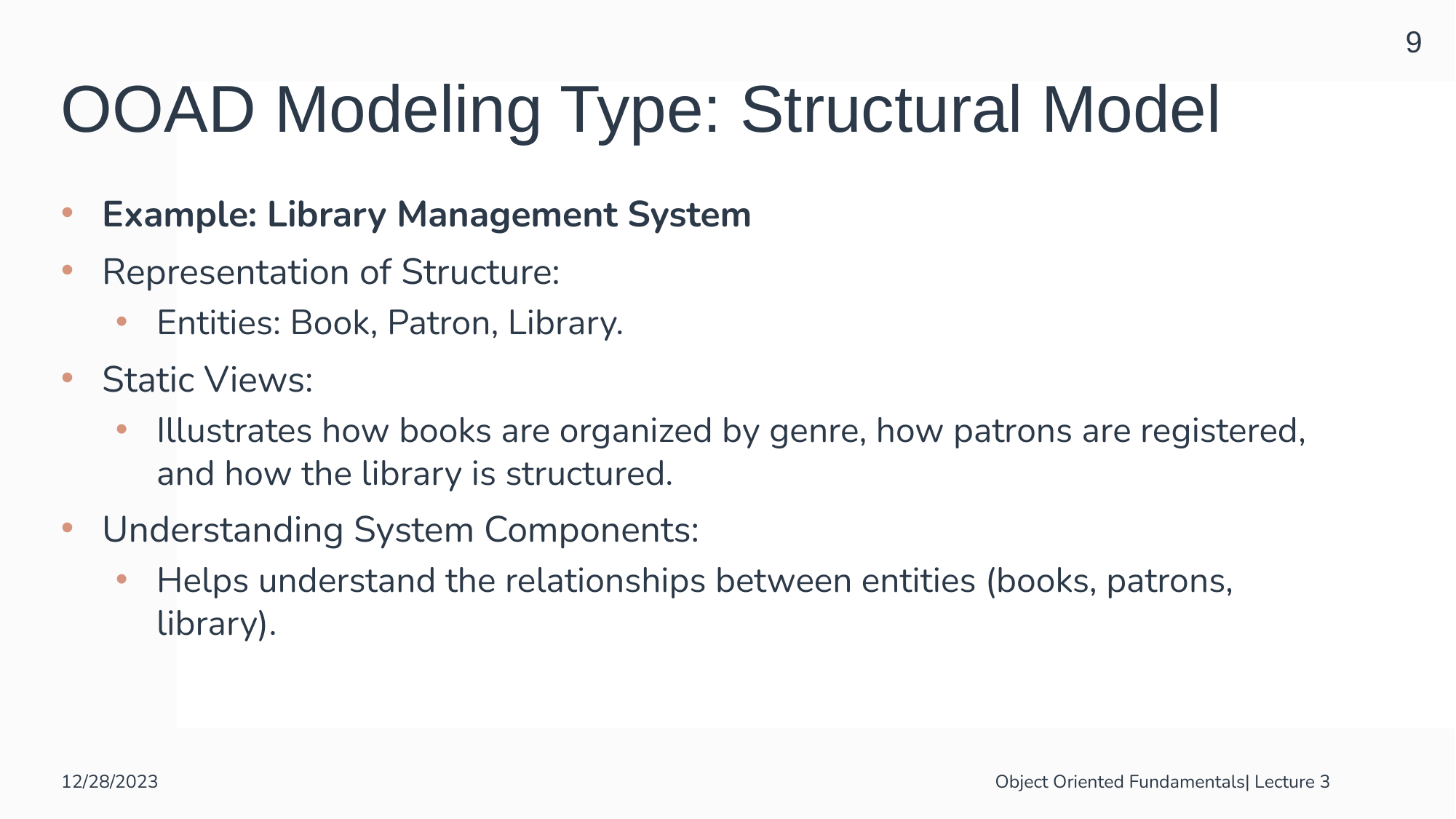

9
# OOAD Modeling Type: Structural Model
Example: Library Management System
Representation of Structure:
Entities: Book, Patron, Library.
Static Views:
Illustrates how books are organized by genre, how patrons are registered, and how the library is structured.
Understanding System Components:
Helps understand the relationships between entities (books, patrons, library).
12/28/2023
Object Oriented Fundamentals| Lecture 3